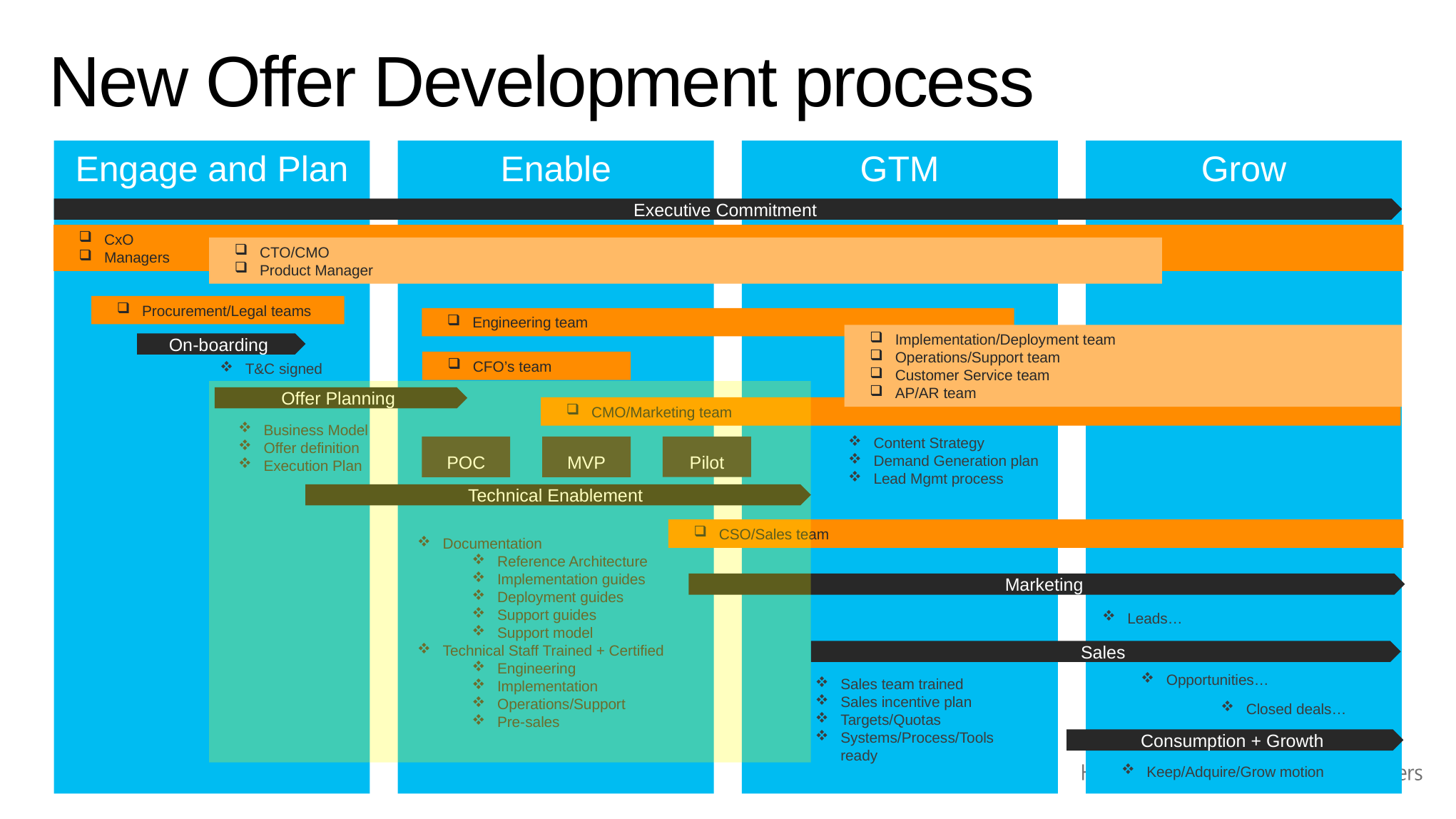

# New Offer Development process
Engage and Plan
Enable
GTM
Grow
Executive Commitment
CxO
Managers
CTO/CMO
Product Manager
Procurement/Legal teams
Engineering team
Implementation/Deployment team
Operations/Support team
Customer Service team
AP/AR team
On-boarding
CFO’s team
T&C signed

Offer Planning
CMO/Marketing team
Business Model
Offer definition
Execution Plan
Content Strategy
Demand Generation plan
Lead Mgmt process
Pilot
MVP
POC
Technical Enablement
CSO/Sales team
Documentation
Reference Architecture
Implementation guides
Deployment guides
Support guides
Support model
Technical Staff Trained + Certified
Engineering
Implementation
Operations/Support
Pre-sales
Marketing
Leads…
Sales
Opportunities…
Sales team trained
Sales incentive plan
Targets/Quotas
Systems/Process/Tools ready
Closed deals…
Consumption + Growth
Keep/Adquire/Grow motion